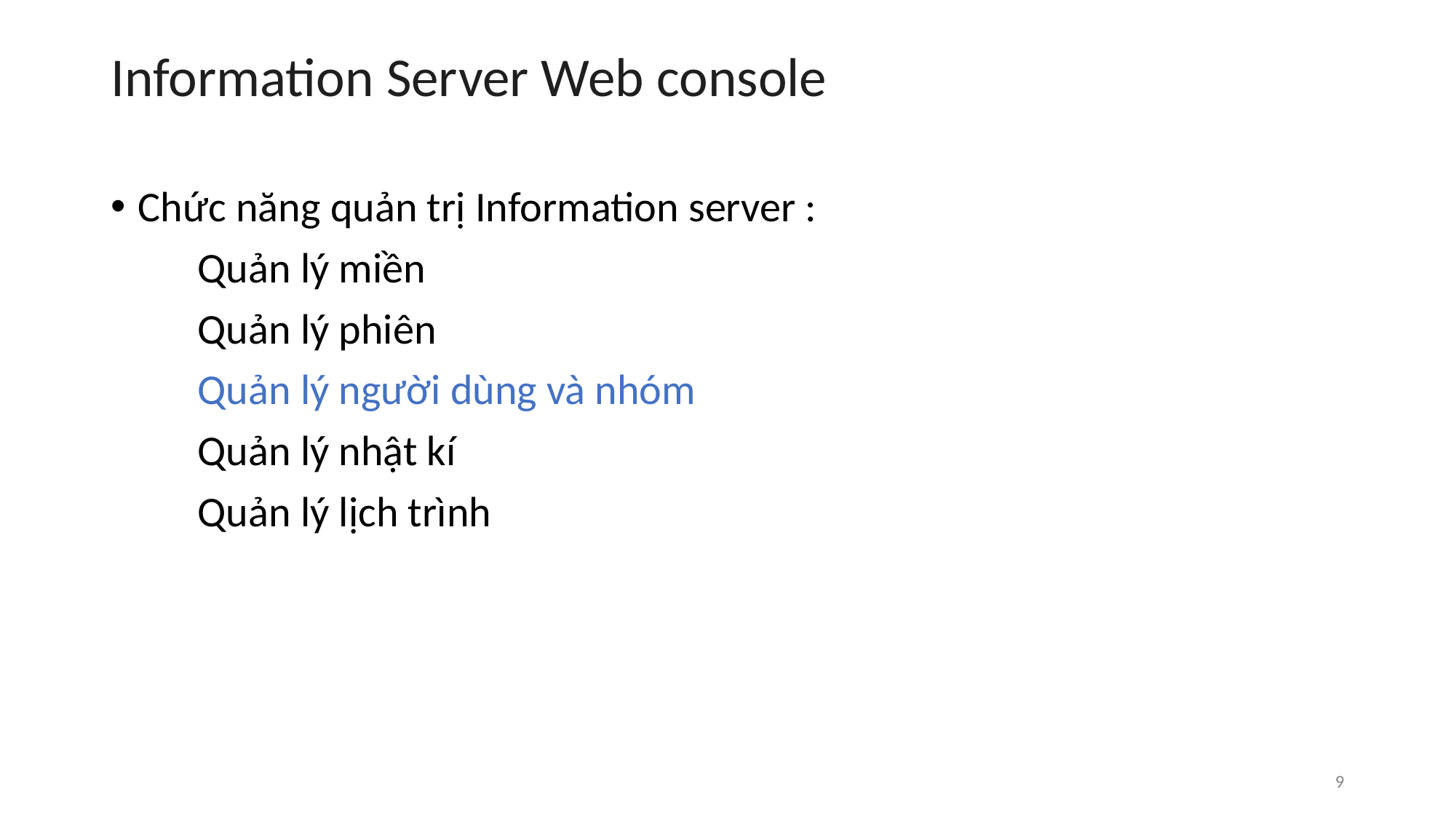

# Information Server Web console
Chức năng quản trị Information server :
         Quản lý miền
         Quản lý phiên
         Quản lý người dùng và nhóm
         Quản lý nhật kí
         Quản lý lịch trình
9